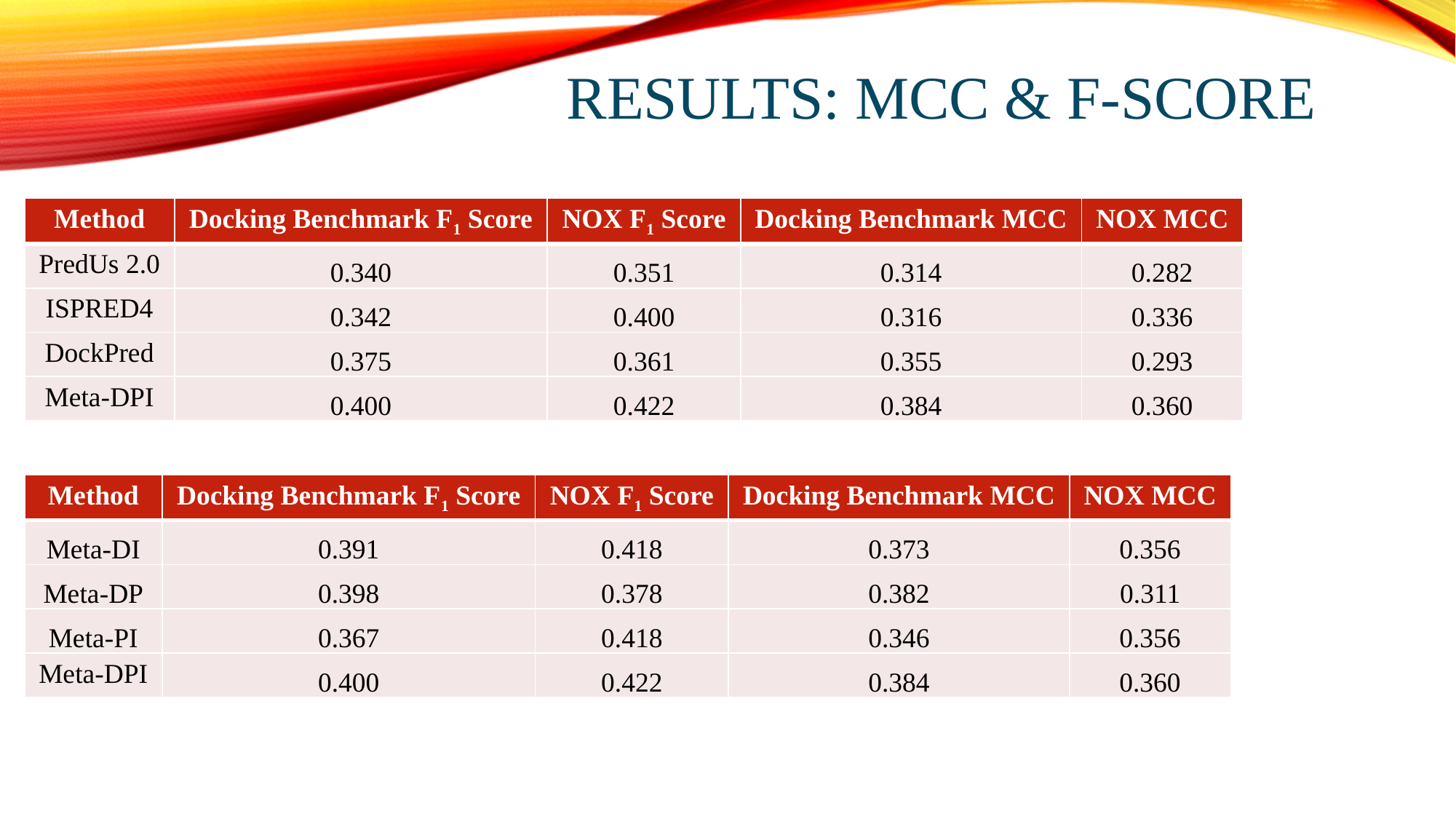

# Results: MCC & F-SCore
| Method | Docking Benchmark F1 Score | NOX F1 Score | Docking Benchmark MCC | NOX MCC |
| --- | --- | --- | --- | --- |
| PredUs 2.0 | 0.340 | 0.351 | 0.314 | 0.282 |
| ISPRED4 | 0.342 | 0.400 | 0.316 | 0.336 |
| DockPred | 0.375 | 0.361 | 0.355 | 0.293 |
| Meta-DPI | 0.400 | 0.422 | 0.384 | 0.360 |
| Method | Docking Benchmark F1 Score | NOX F1 Score | Docking Benchmark MCC | NOX MCC |
| --- | --- | --- | --- | --- |
| Meta-DI | 0.391 | 0.418 | 0.373 | 0.356 |
| Meta-DP | 0.398 | 0.378 | 0.382 | 0.311 |
| Meta-PI | 0.367 | 0.418 | 0.346 | 0.356 |
| Meta-DPI | 0.400 | 0.422 | 0.384 | 0.360 |